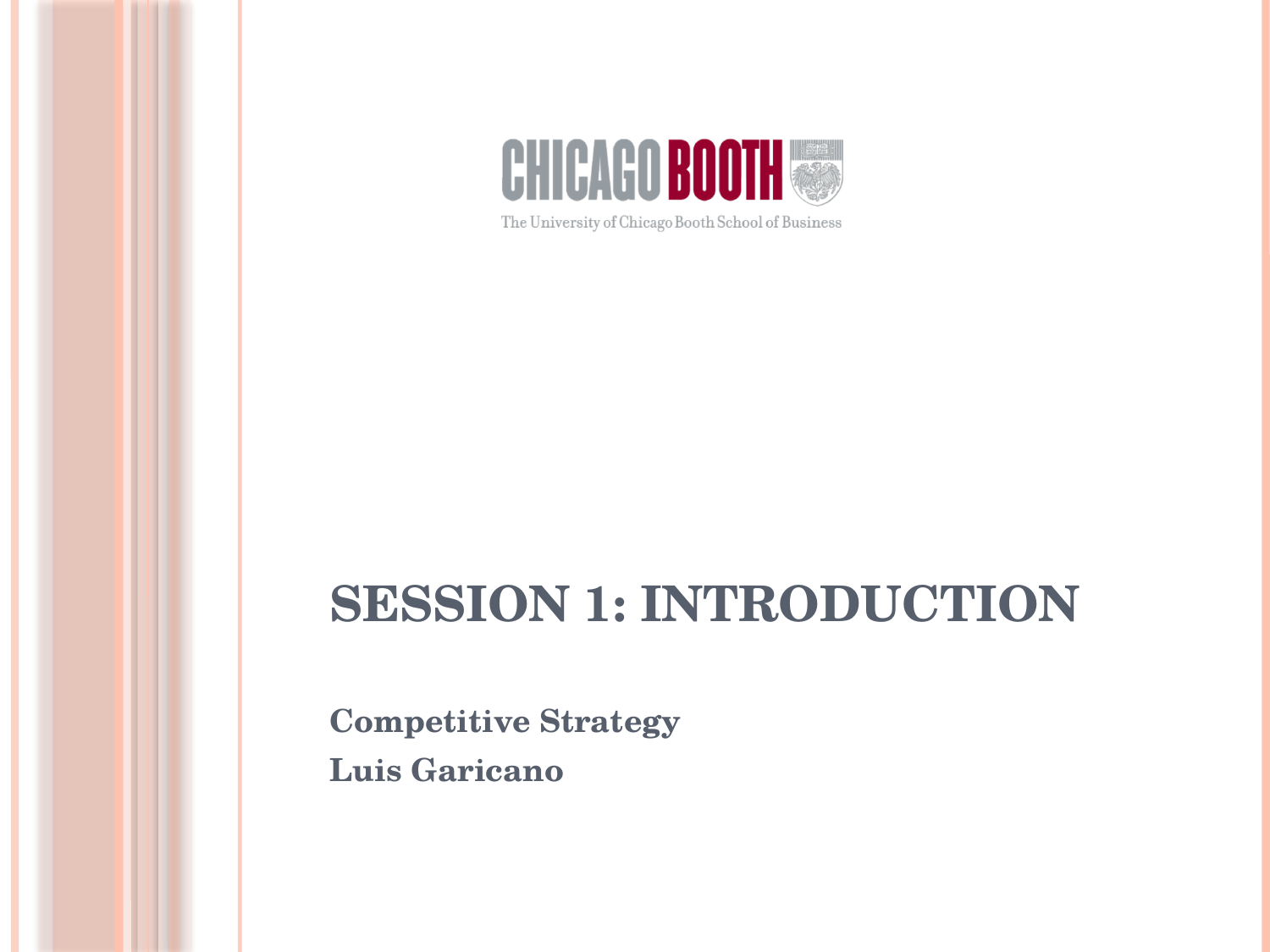

# Session 1: Introduction

Competitive Strategy
Luis Garicano